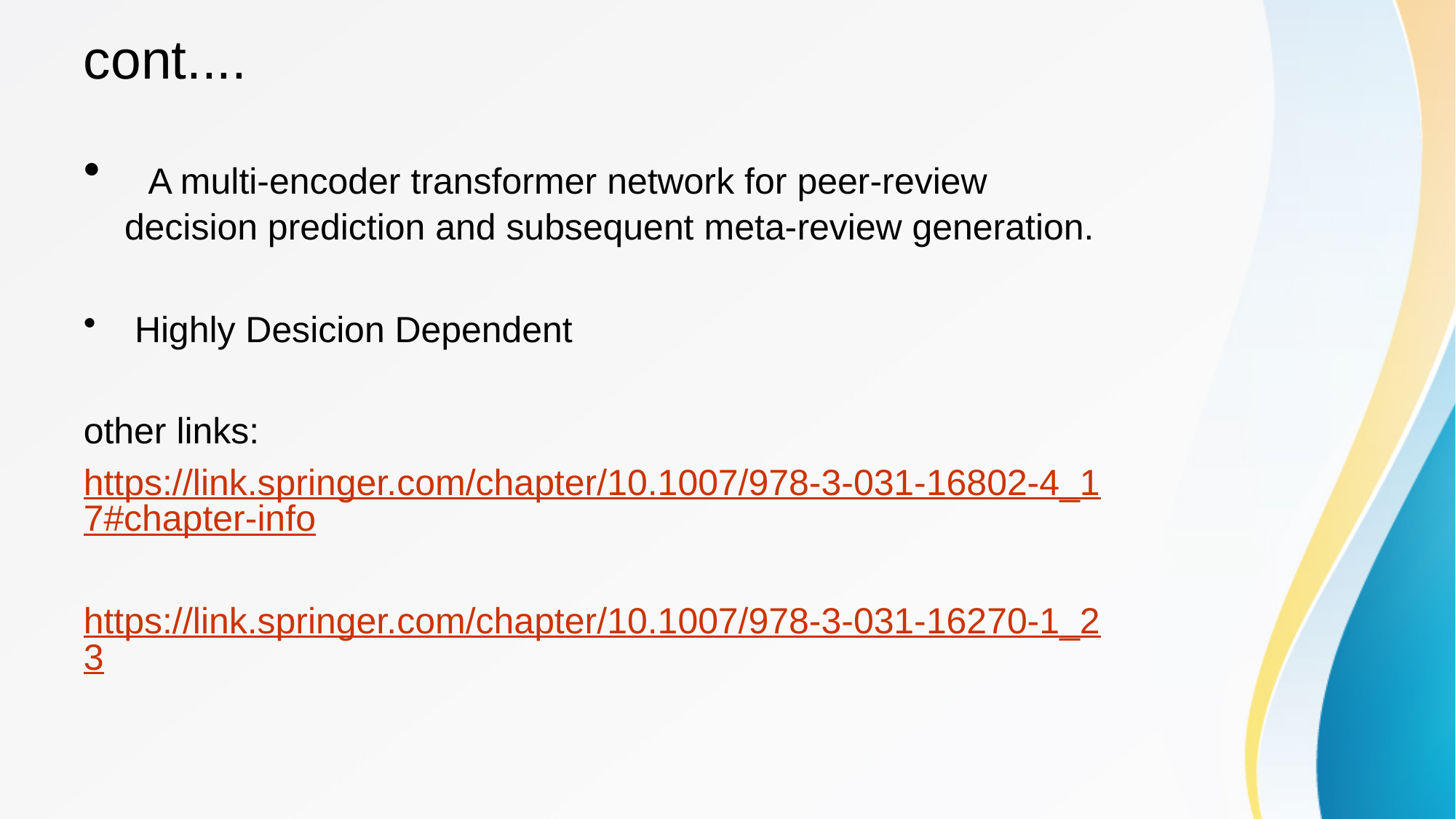

# cont....
  A multi-encoder transformer network for peer-review decision prediction and subsequent meta-review generation.

 Highly Desicion Dependent

other links:
https://link.springer.com/chapter/10.1007/978-3-031-16802-4_17#chapter-info

https://link.springer.com/chapter/10.1007/978-3-031-16270-1_23